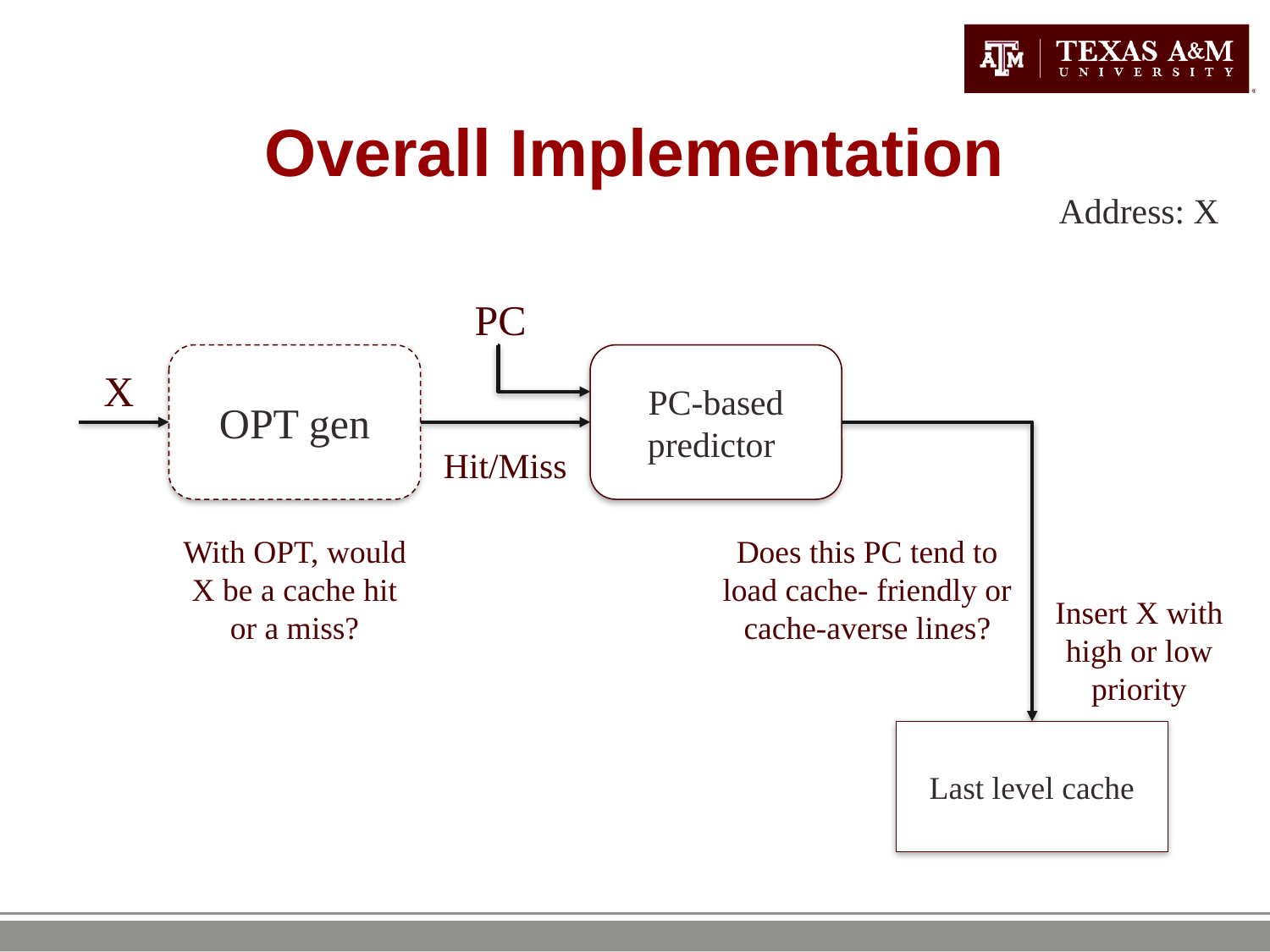

# Overall Implementation
Address: X
PC
OPT gen
PC-based
predictor
X
Hit/Miss
With OPT, would X be a cache hit or a miss?
Does this PC tend to load cache- friendly or cache-averse lines?
Insert X with high or low priority
Last level cache